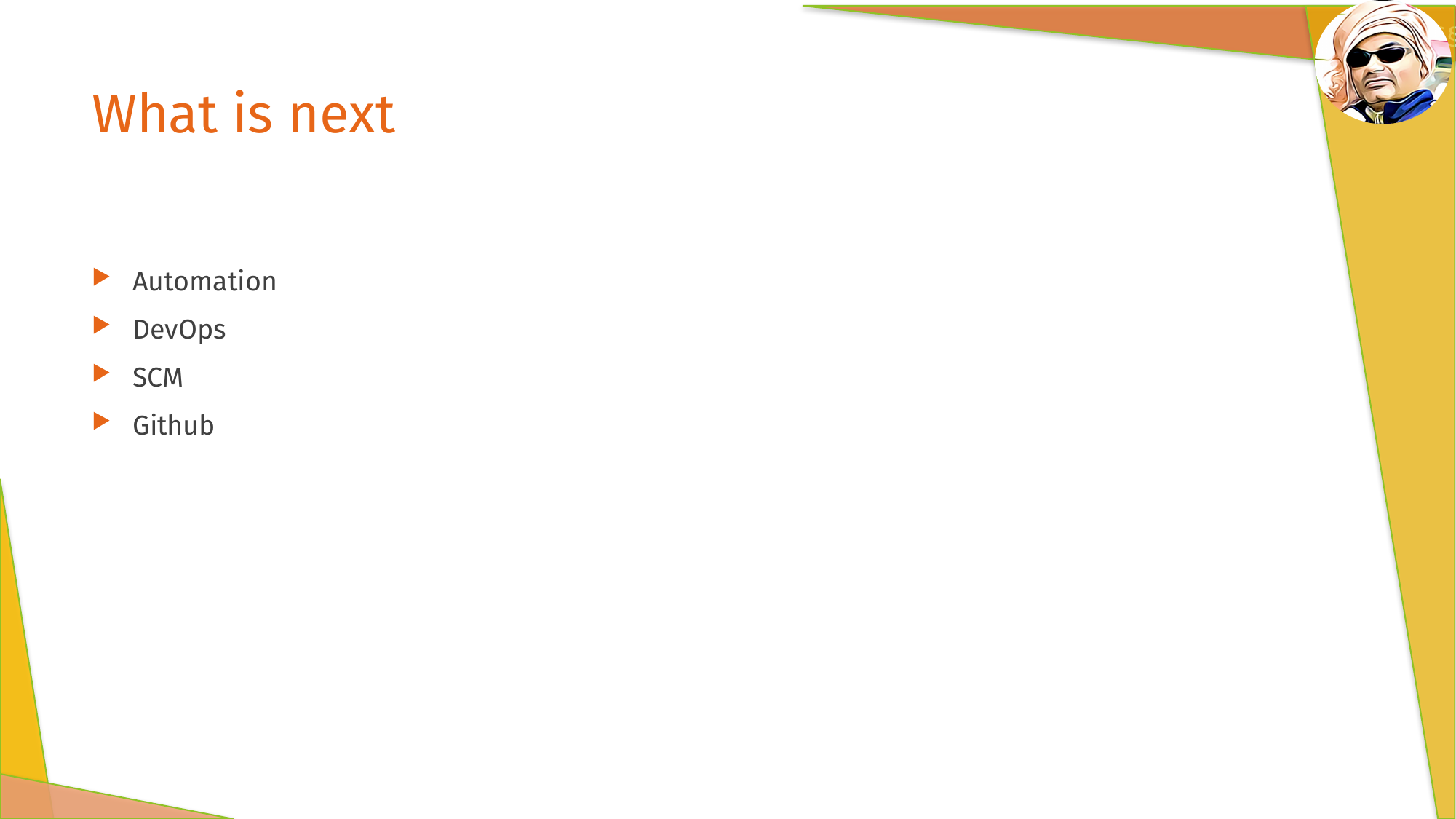

# What is next
Automation
DevOps
SCM
Github